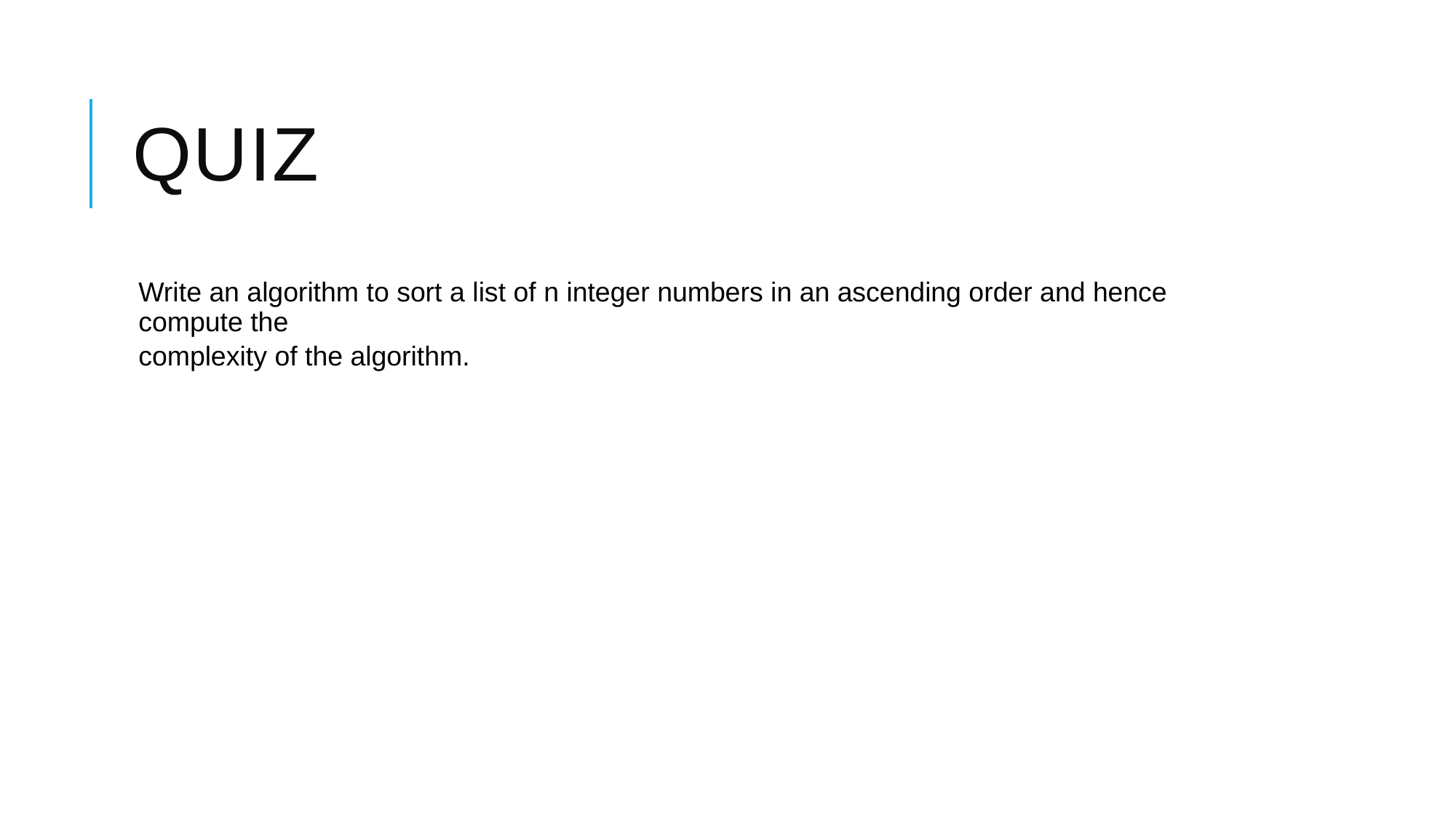

# QUIZ
Write an algorithm to sort a list of n integer numbers in an ascending order and hence compute the
complexity of the algorithm.